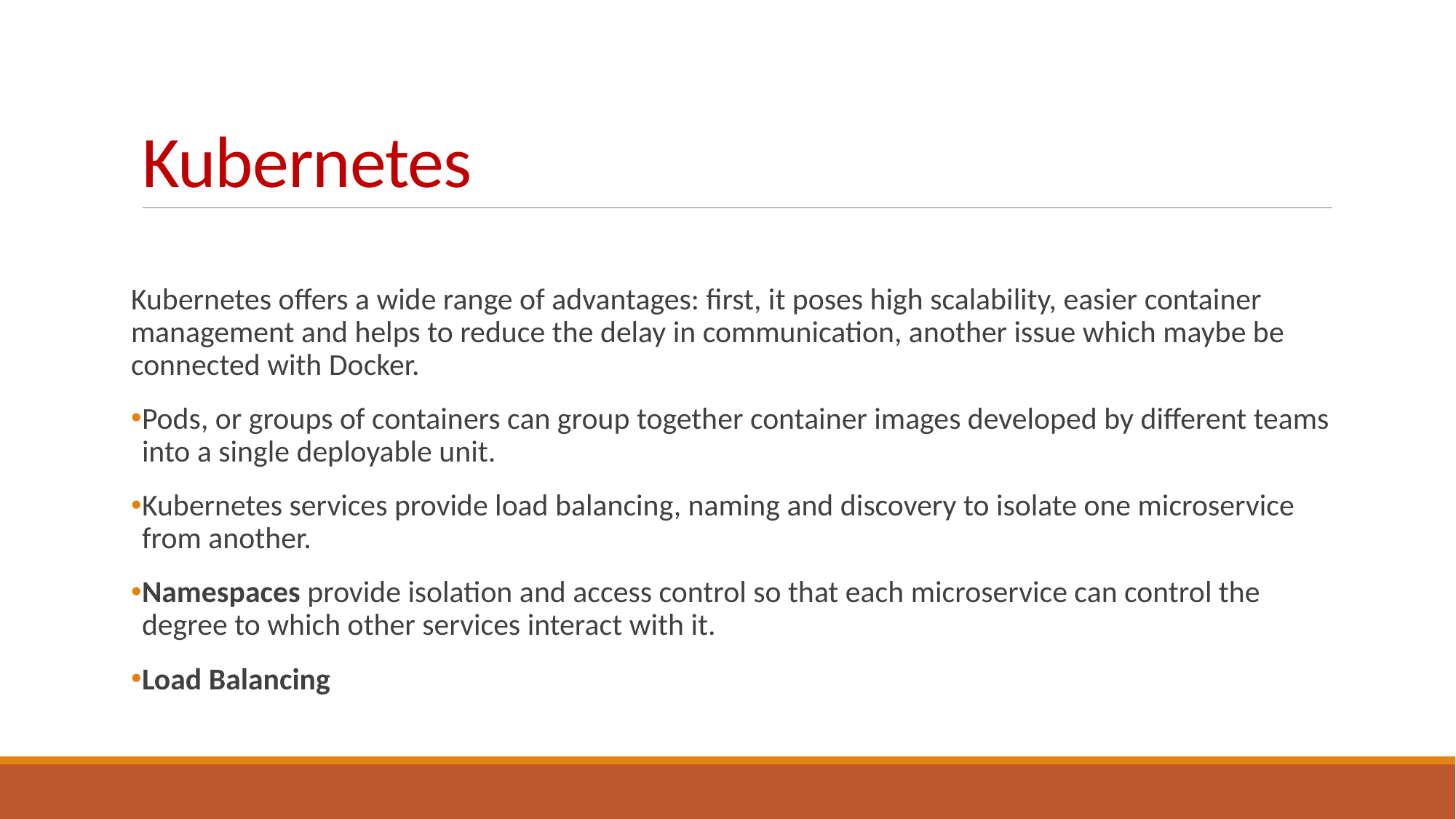

# Kubernetes

Kubernetes offers a wide range of advantages: first, it poses high scalability, easier container management and helps to reduce the delay in communication, another issue which maybe be connected with Docker.
Pods, or groups of containers can group together container images developed by different teams into a single deployable unit.
Kubernetes services provide load balancing, naming and discovery to isolate one microservice from another.
Namespaces provide isolation and access control so that each microservice can control the degree to which other services interact with it.
Load Balancing